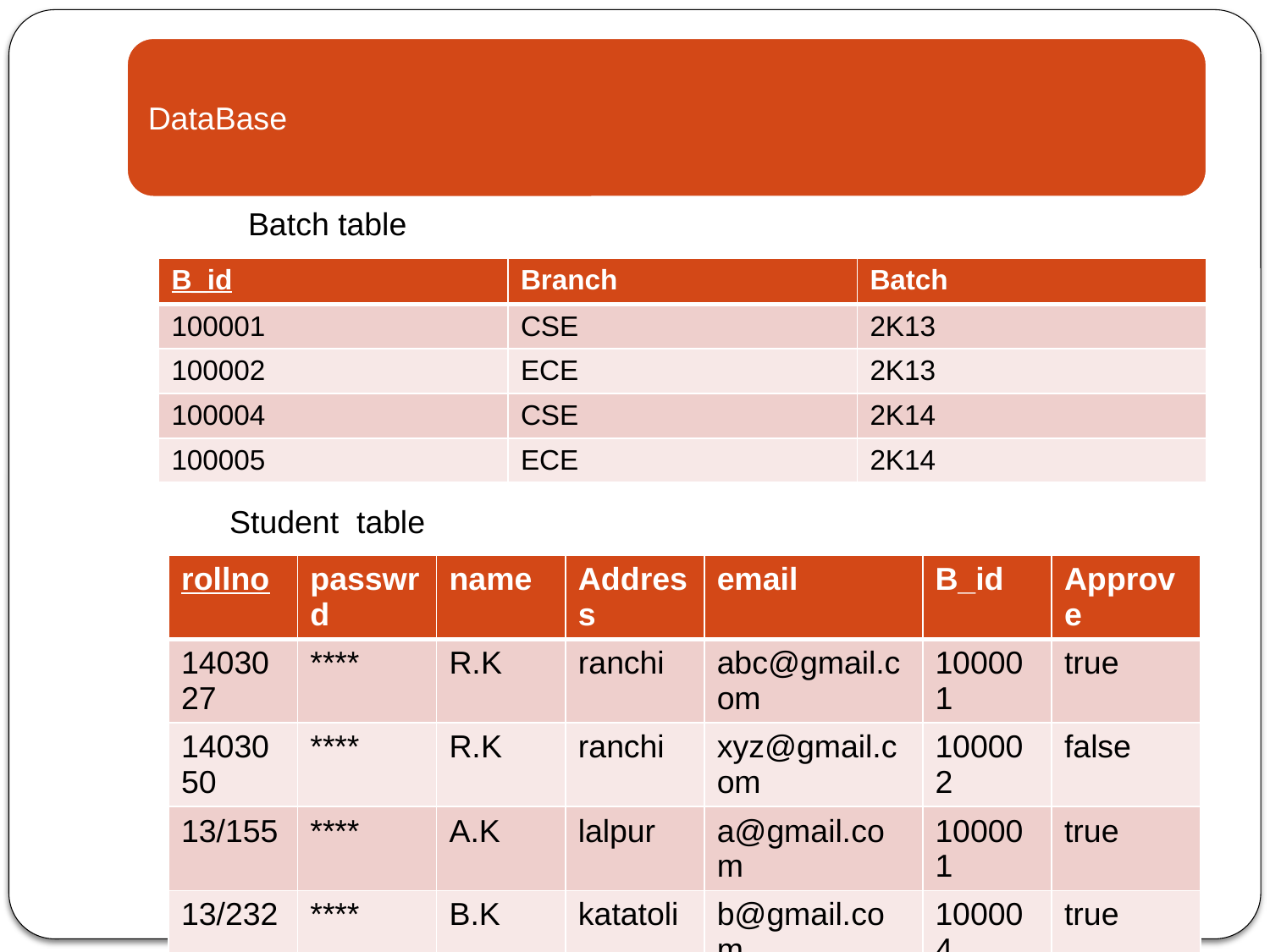

DataBase
Batch table
| B\_id | Branch | Batch |
| --- | --- | --- |
| 100001 | CSE | 2K13 |
| 100002 | ECE | 2K13 |
| 100004 | CSE | 2K14 |
| 100005 | ECE | 2K14 |
Student  table
| rollno | passwrd | name | Address | email | B\_id | Approve |
| --- | --- | --- | --- | --- | --- | --- |
| 1403027 | \*\*\*\* | R.K | ranchi | abc@gmail.com | 100001 | true |
| 1403050 | \*\*\*\* | R.K | ranchi | xyz@gmail.com | 100002 | false |
| 13/155 | \*\*\*\* | A.K | lalpur | a@gmail.com | 100001 | true |
| 13/232 | \*\*\*\* | B.K | katatoli | b@gmail.com | 100004 | true |